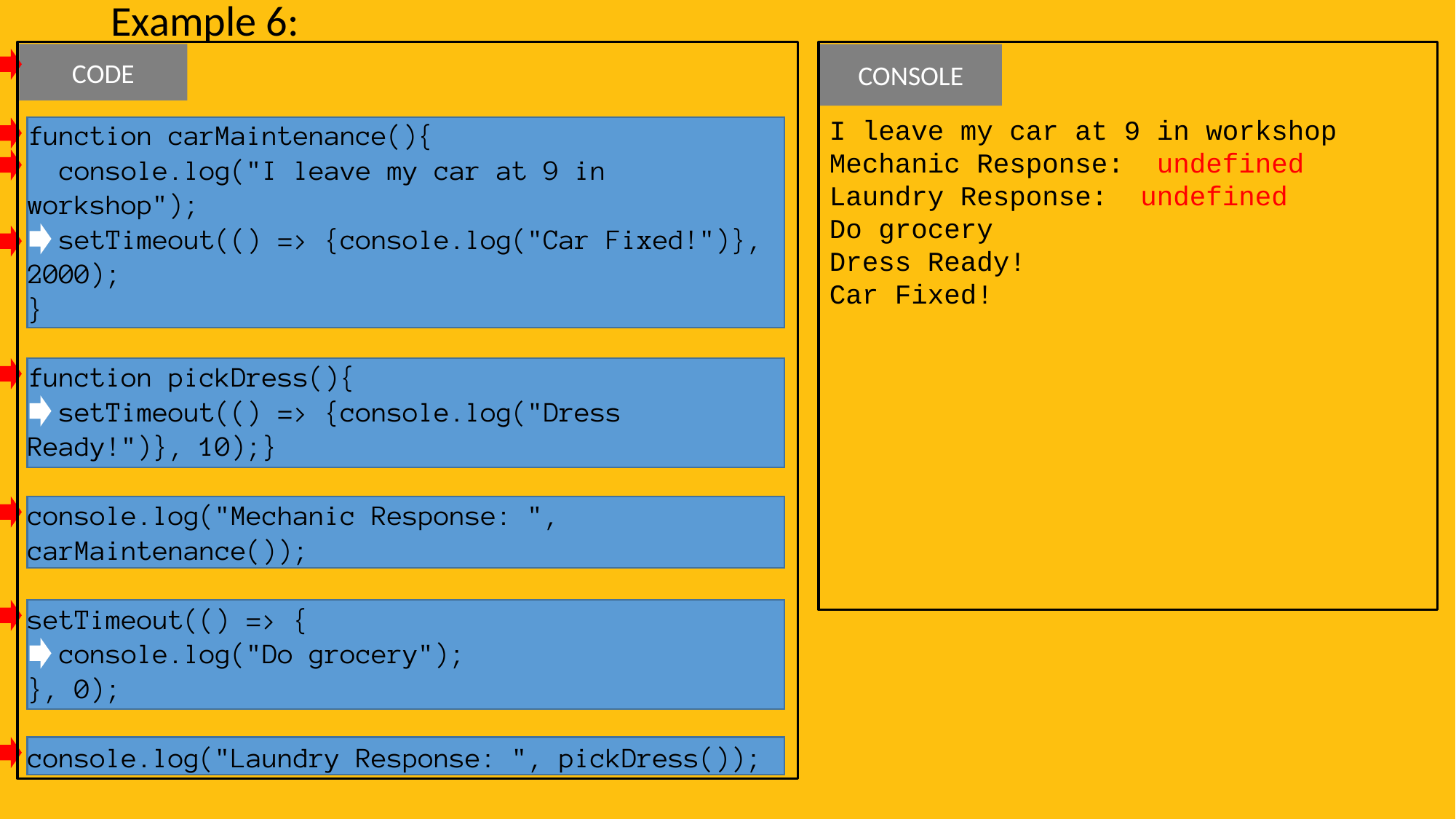

Example 6:

function carMaintenance(){
  console.log("I leave my car at 9 in workshop");
  setTimeout(() => {console.log("Car Fixed!")}, 2000);
}

function pickDress(){
  setTimeout(() => {console.log("Dress Ready!")}, 10);}

console.log("Mechanic Response: ", carMaintenance());

setTimeout(() => {
  console.log("Do grocery");
}, 0);

console.log("Laundry Response: ", pickDress());

I leave my car at 9 in workshop
Mechanic Response:  undefined
Laundry Response:  undefined
Do grocery
Dress Ready!
Car Fixed!

CODE
CONSOLE